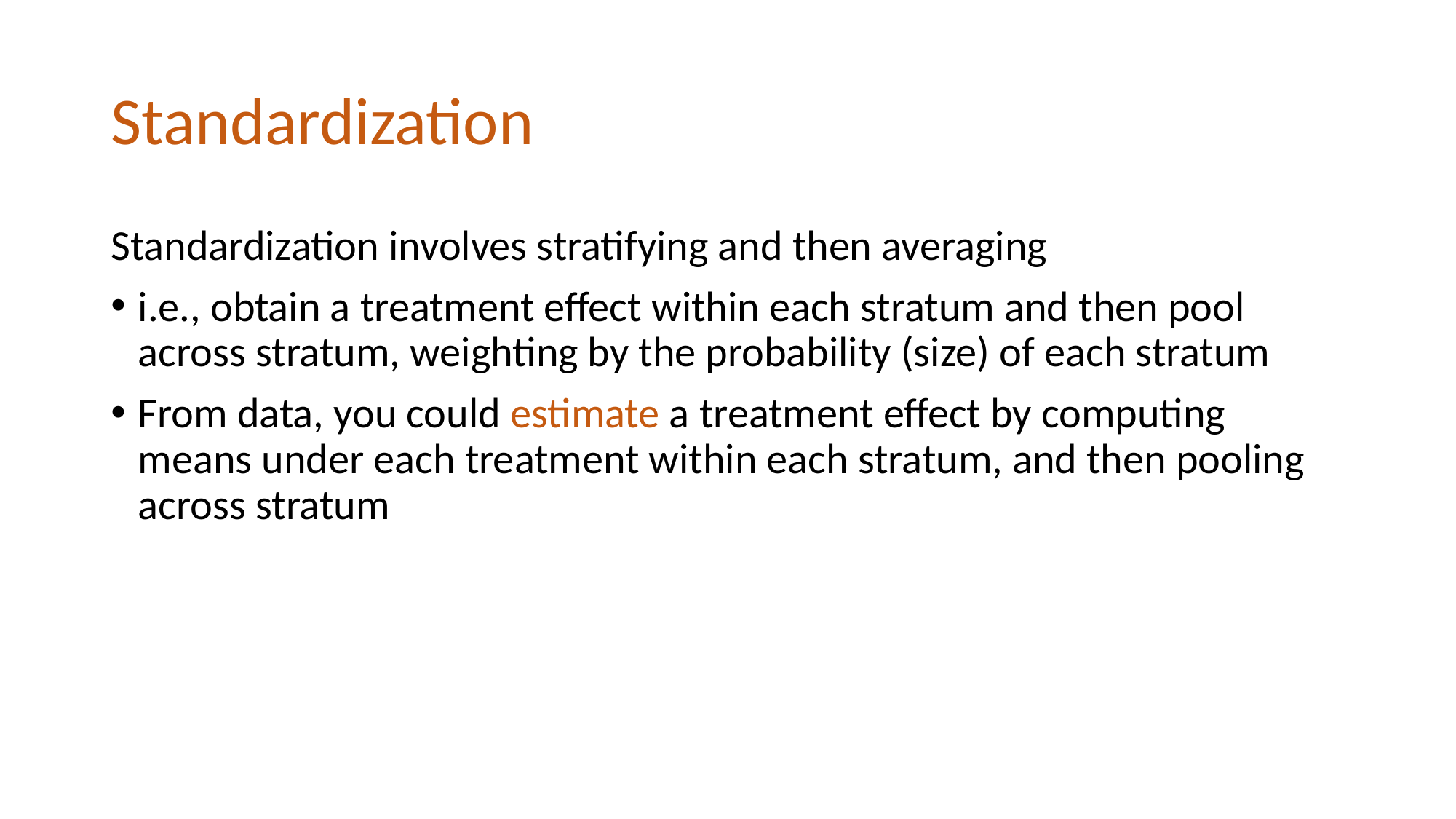

# Standardization
Standardization involves stratifying and then averaging
i.e., obtain a treatment effect within each stratum and then pool across stratum, weighting by the probability (size) of each stratum
From data, you could estimate a treatment effect by computing means under each treatment within each stratum, and then pooling across stratum